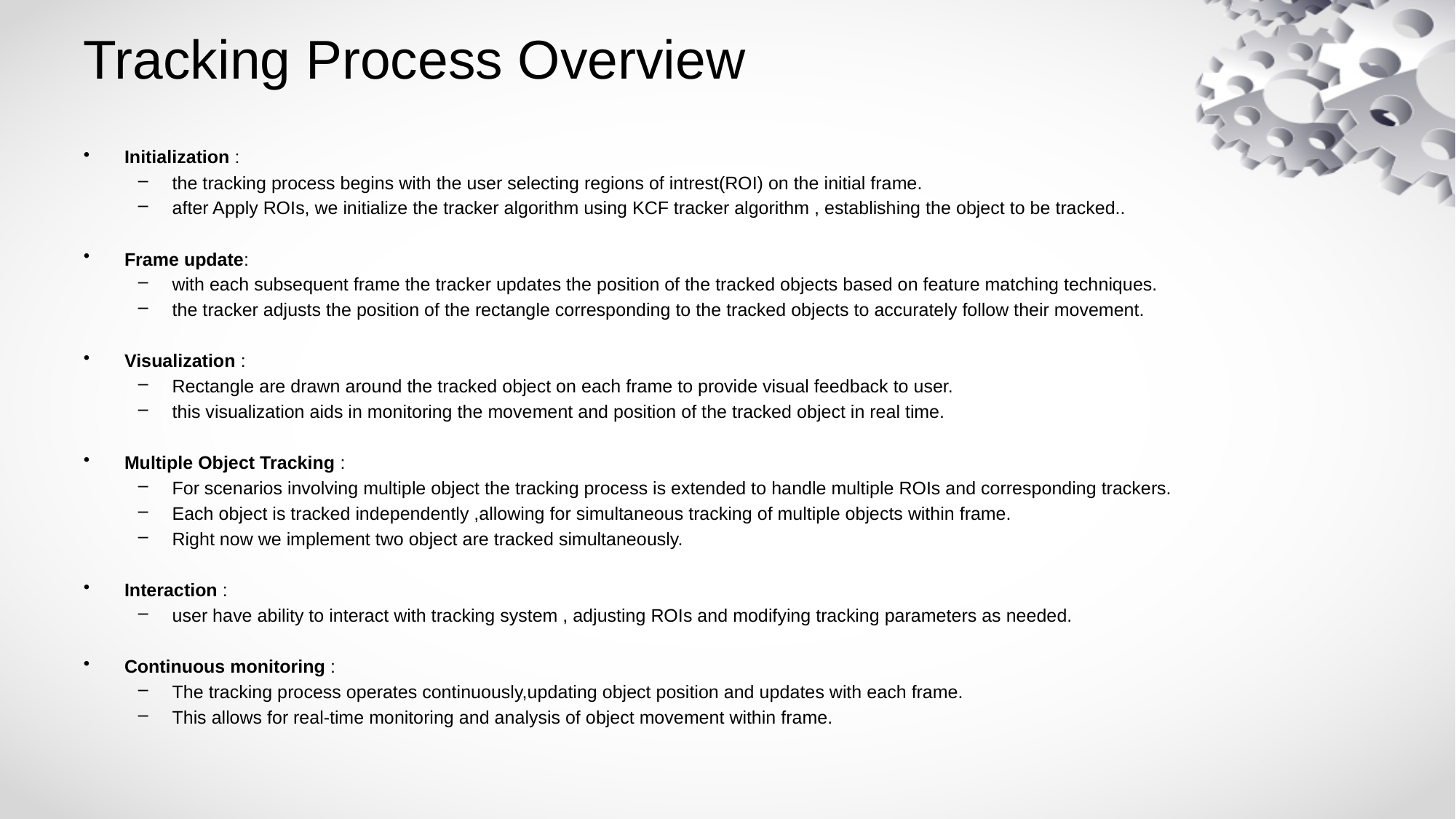

# Tracking Process Overview
Initialization :
the tracking process begins with the user selecting regions of intrest(ROI) on the initial frame.
after Apply ROIs, we initialize the tracker algorithm using KCF tracker algorithm , establishing the object to be tracked..

Frame update:
with each subsequent frame the tracker updates the position of the tracked objects based on feature matching techniques.
the tracker adjusts the position of the rectangle corresponding to the tracked objects to accurately follow their movement.

Visualization :
Rectangle are drawn around the tracked object on each frame to provide visual feedback to user.
this visualization aids in monitoring the movement and position of the tracked object in real time.

Multiple Object Tracking :
For scenarios involving multiple object the tracking process is extended to handle multiple ROIs and corresponding trackers.
Each object is tracked independently ,allowing for simultaneous tracking of multiple objects within frame.
Right now we implement two object are tracked simultaneously.

Interaction :
user have ability to interact with tracking system , adjusting ROIs and modifying tracking parameters as needed.

Continuous monitoring :
The tracking process operates continuously,updating object position and updates with each frame.
This allows for real-time monitoring and analysis of object movement within frame.